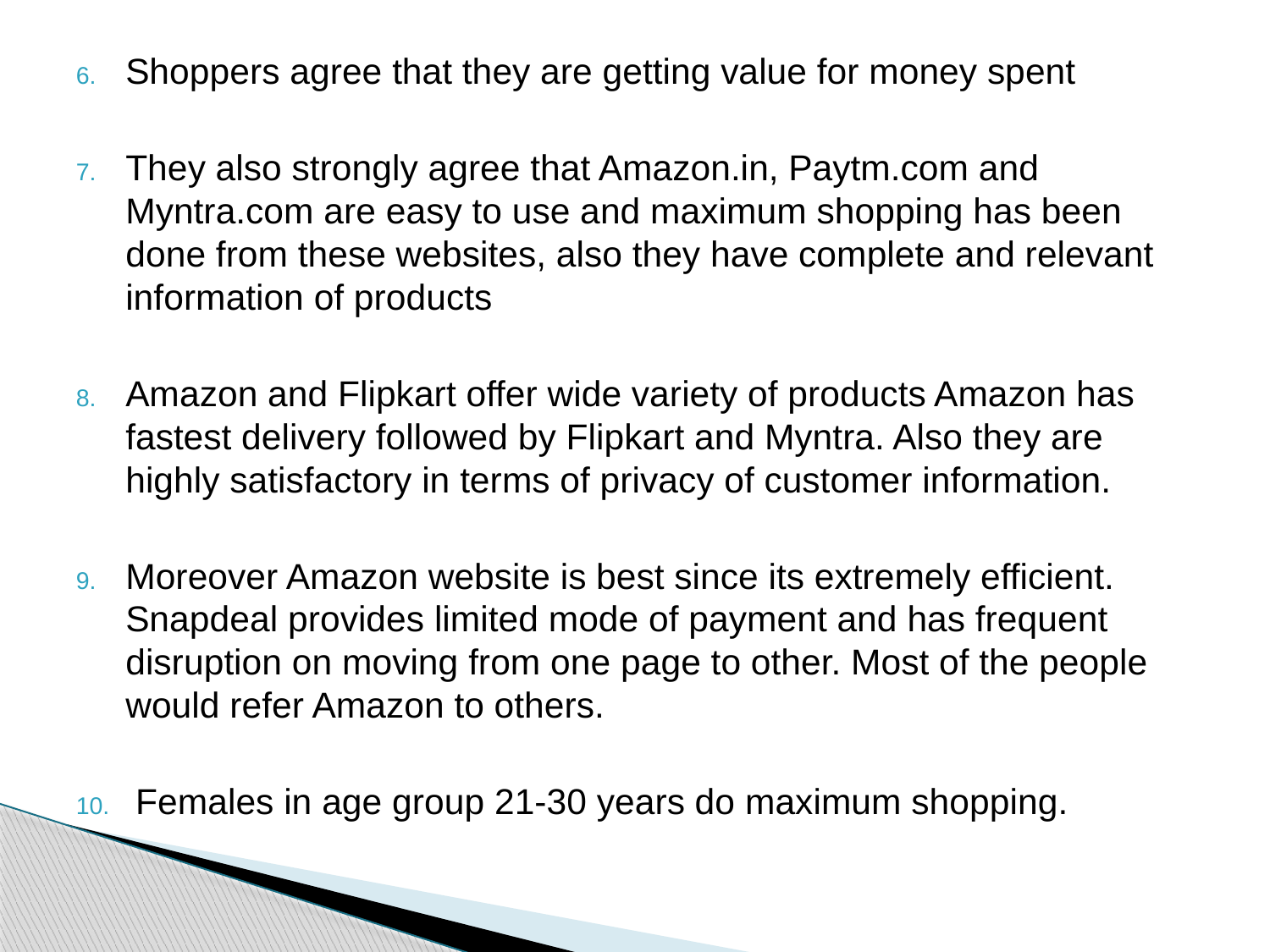

Shoppers agree that they are getting value for money spent

They also strongly agree that Amazon.in, Paytm.com and Myntra.com are easy to use and maximum shopping has been done from these websites, also they have complete and relevant information of products

Amazon and Flipkart offer wide variety of products Amazon has fastest delivery followed by Flipkart and Myntra. Also they are highly satisfactory in terms of privacy of customer information.

Moreover Amazon website is best since its extremely efficient. Snapdeal provides limited mode of payment and has frequent disruption on moving from one page to other. Most of the people would refer Amazon to others.

 Females in age group 21-30 years do maximum shopping.